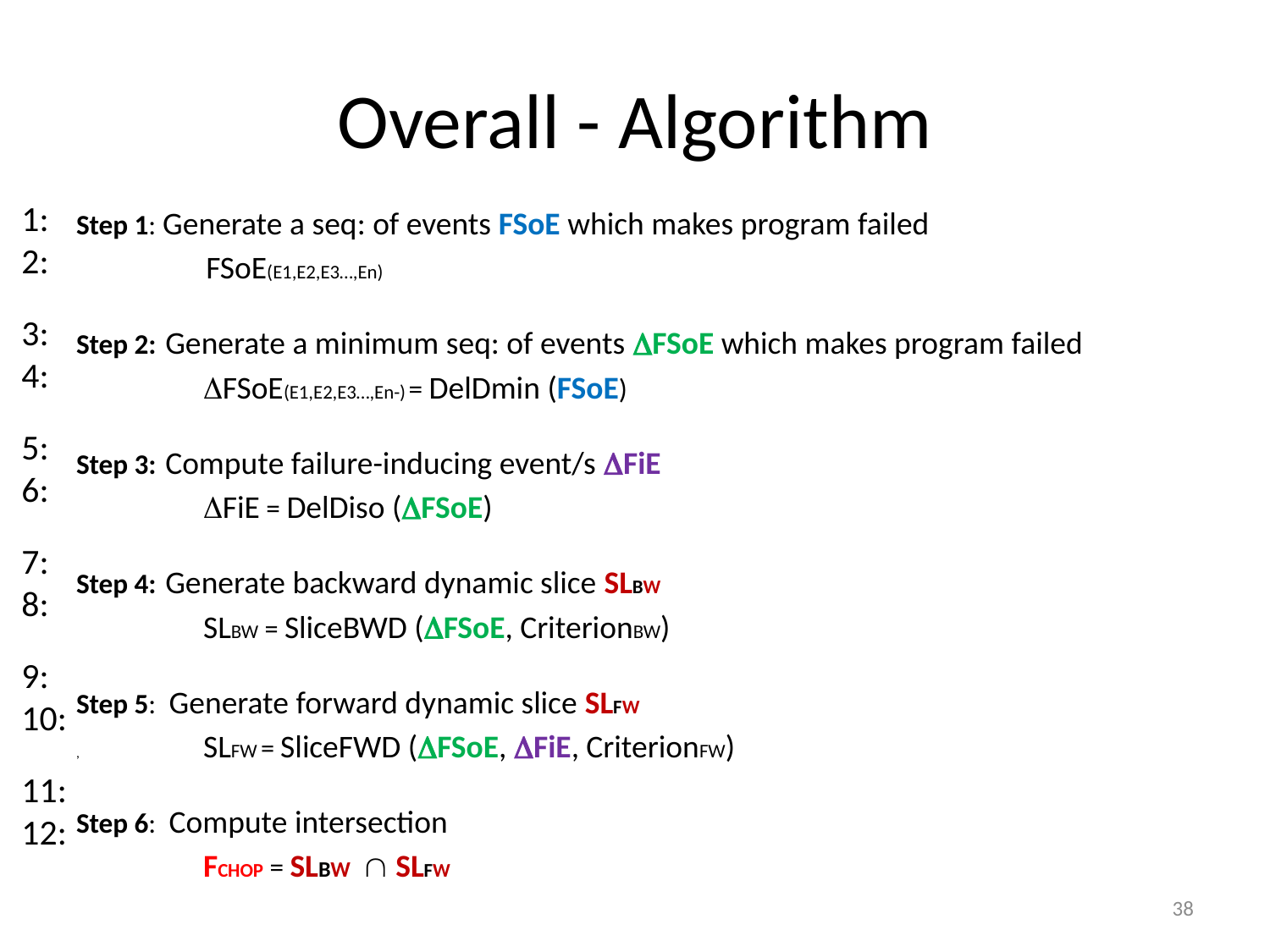

# Overall - Algorithm
1:
2:

3:
4:

5:
6:

7:
8:

9:
10:

11:
12:
Step 1: Generate a seq: of events FSoE which makes program failed
		 FSoE(E1,E2,E3…,En)

Step 2:  Generate a minimum seq: of events ΔFSoE which makes program failed
		ΔFSoE(E1,E2,E3…,En-) = DelDmin (FSoE)

Step 3:  Compute failure-inducing event/s ΔFiE
		ΔFiE = DelDiso (ΔFSoE)

Step 4:  Generate backward dynamic slice SLBW
		SLBW  = SliceBWD (ΔFSoE, CriterionBW)

Step 5:  Generate forward dynamic slice SLFW
, 		SLFW = SliceFWD (ΔFSoE, ΔFiE, CriterionFW)

Step 6:  Compute intersection
		FCHOP = SLBW   ∩ SLFW
38